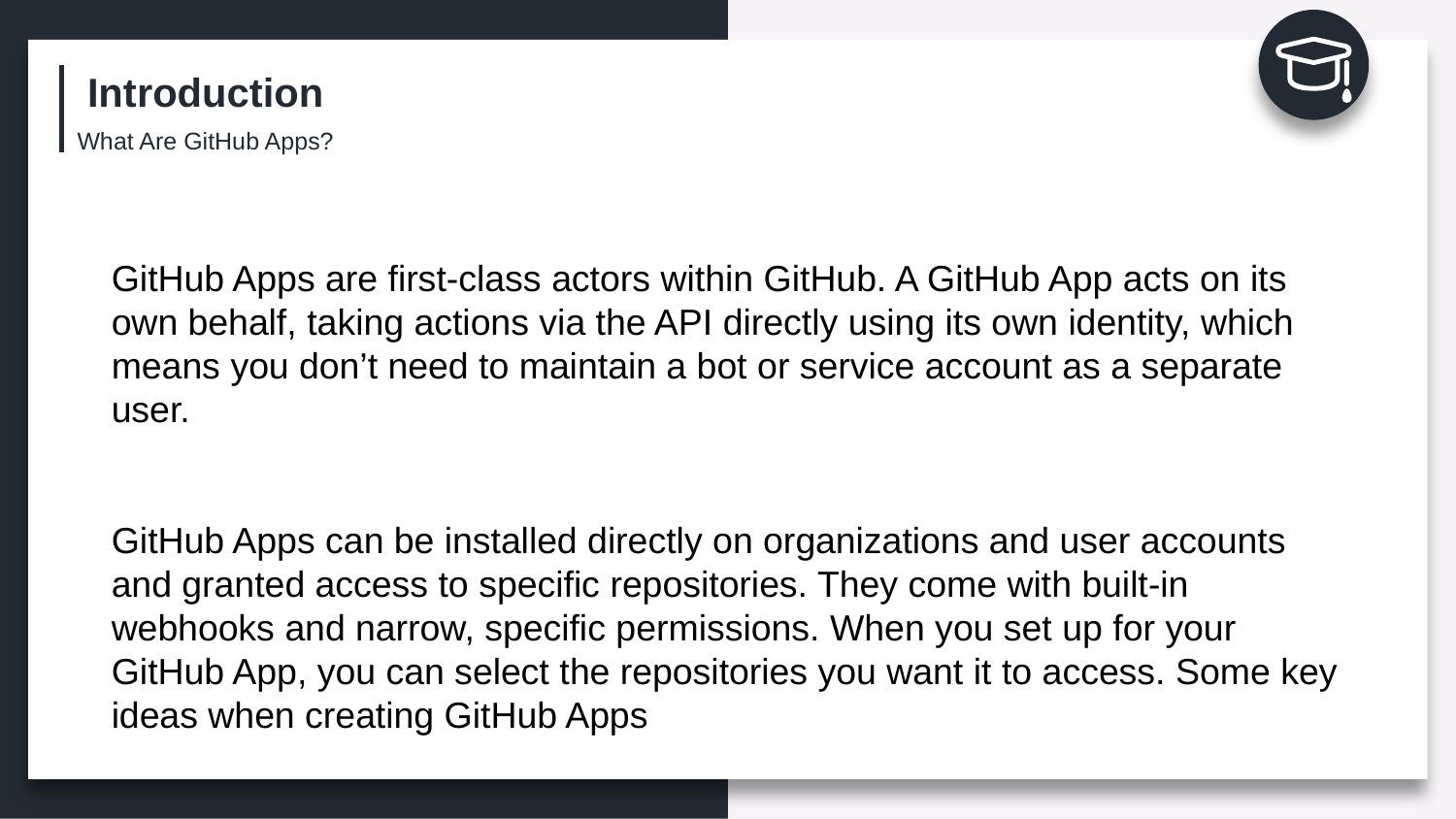

Introduction
What Are GitHub Apps?
GitHub Apps are first-class actors within GitHub. A GitHub App acts on its own behalf, taking actions via the API directly using its own identity, which means you don’t need to maintain a bot or service account as a separate user.

GitHub Apps can be installed directly on organizations and user accounts and granted access to specific repositories. They come with built-in webhooks and narrow, specific permissions. When you set up for your GitHub App, you can select the repositories you want it to access. Some key ideas when creating GitHub Apps